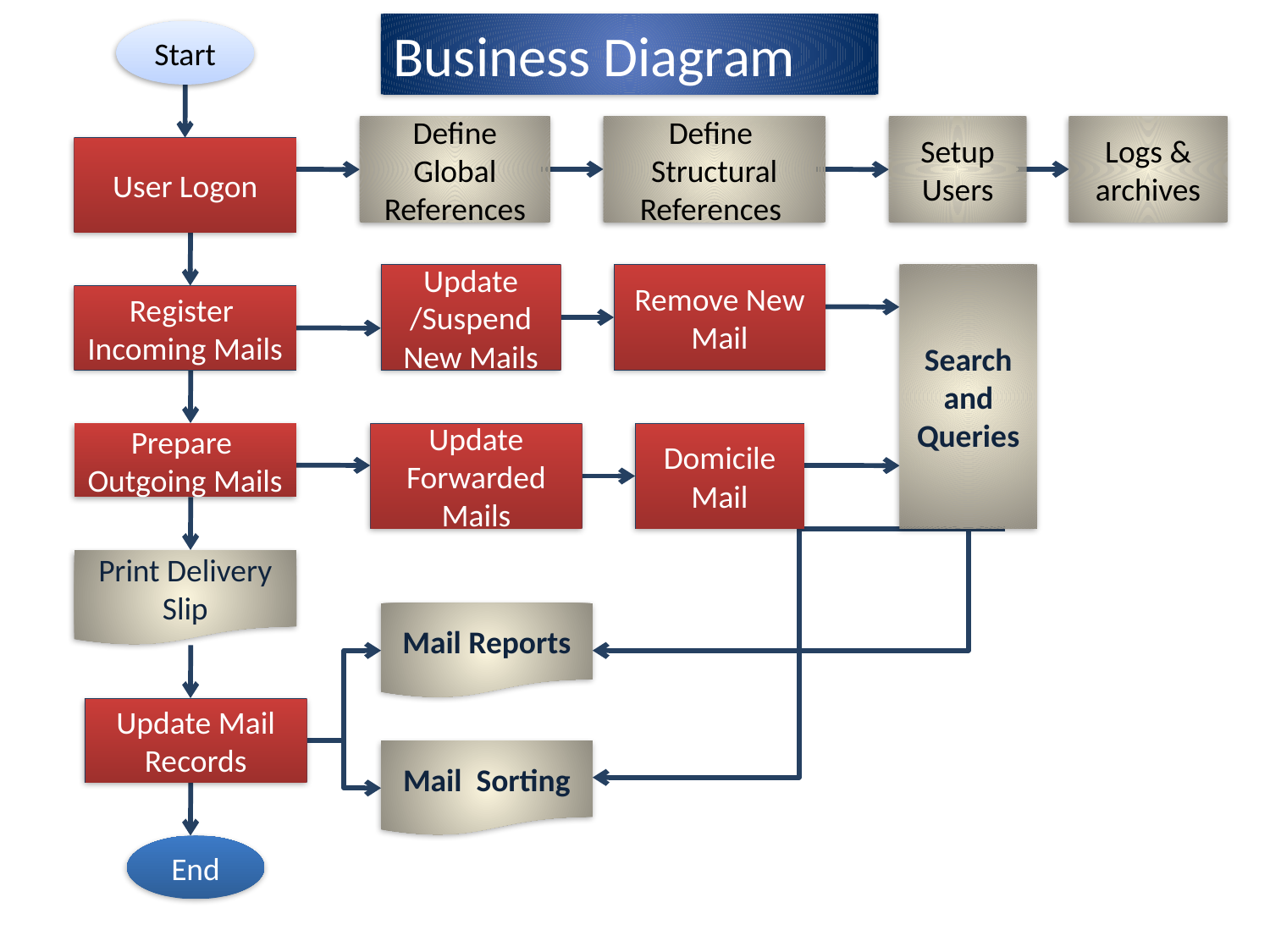

Business Diagram
Start
Define Global References
Define  Structural References
Setup Users
Logs & archives
User Logon
Update /Suspend New Mails
Remove New Mail
Search and Queries
Register  Incoming Mails
Prepare  Outgoing Mails
Update Forwarded Mails
Domicile Mail
Print Delivery Slip
Mail Reports
Update Mail Records
Mail  Sorting
End